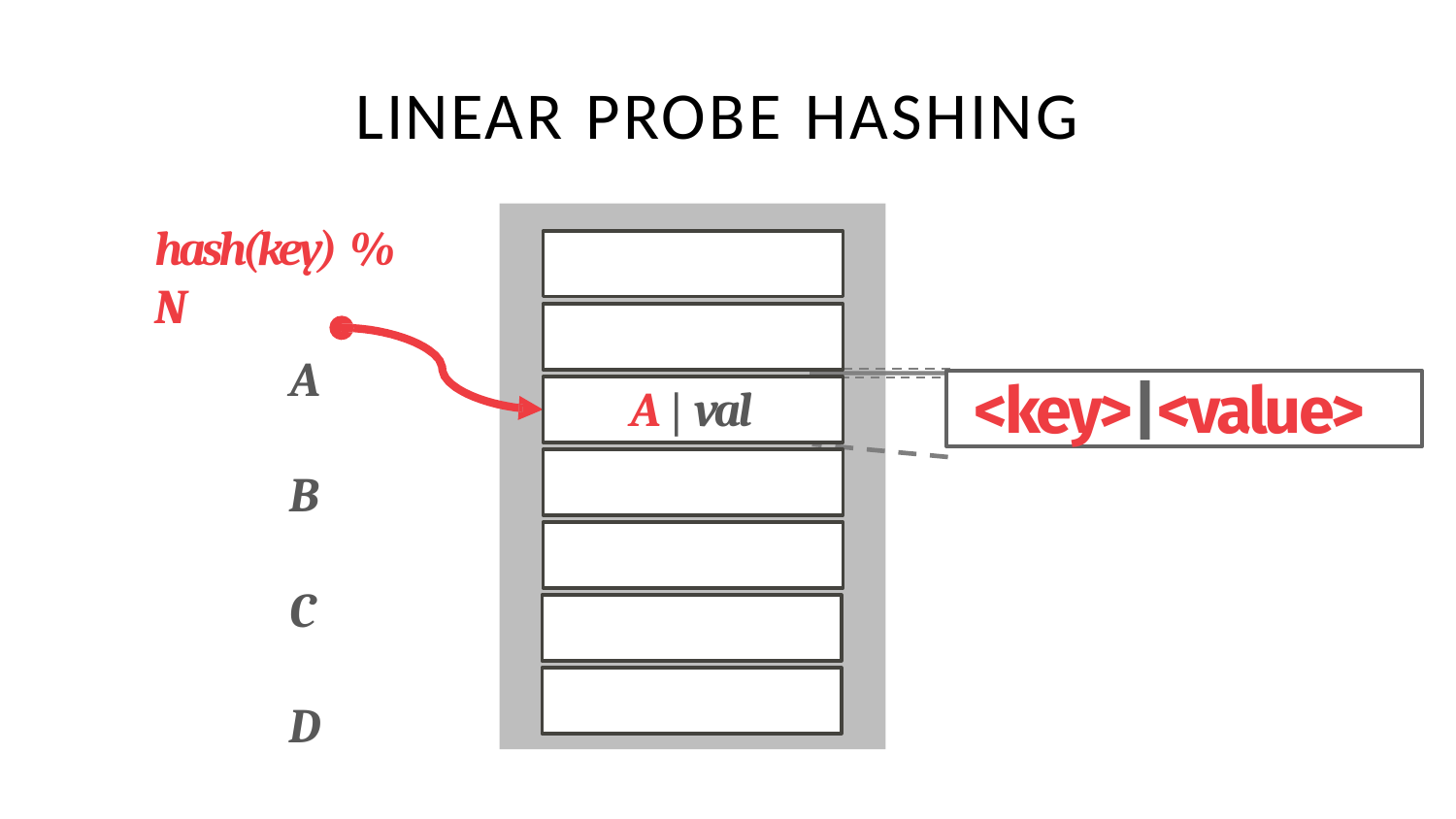

# LINEAR PROBE HASHING
hash(key) % N
A  B  C  D  E  F

<key>|<value>
A | val